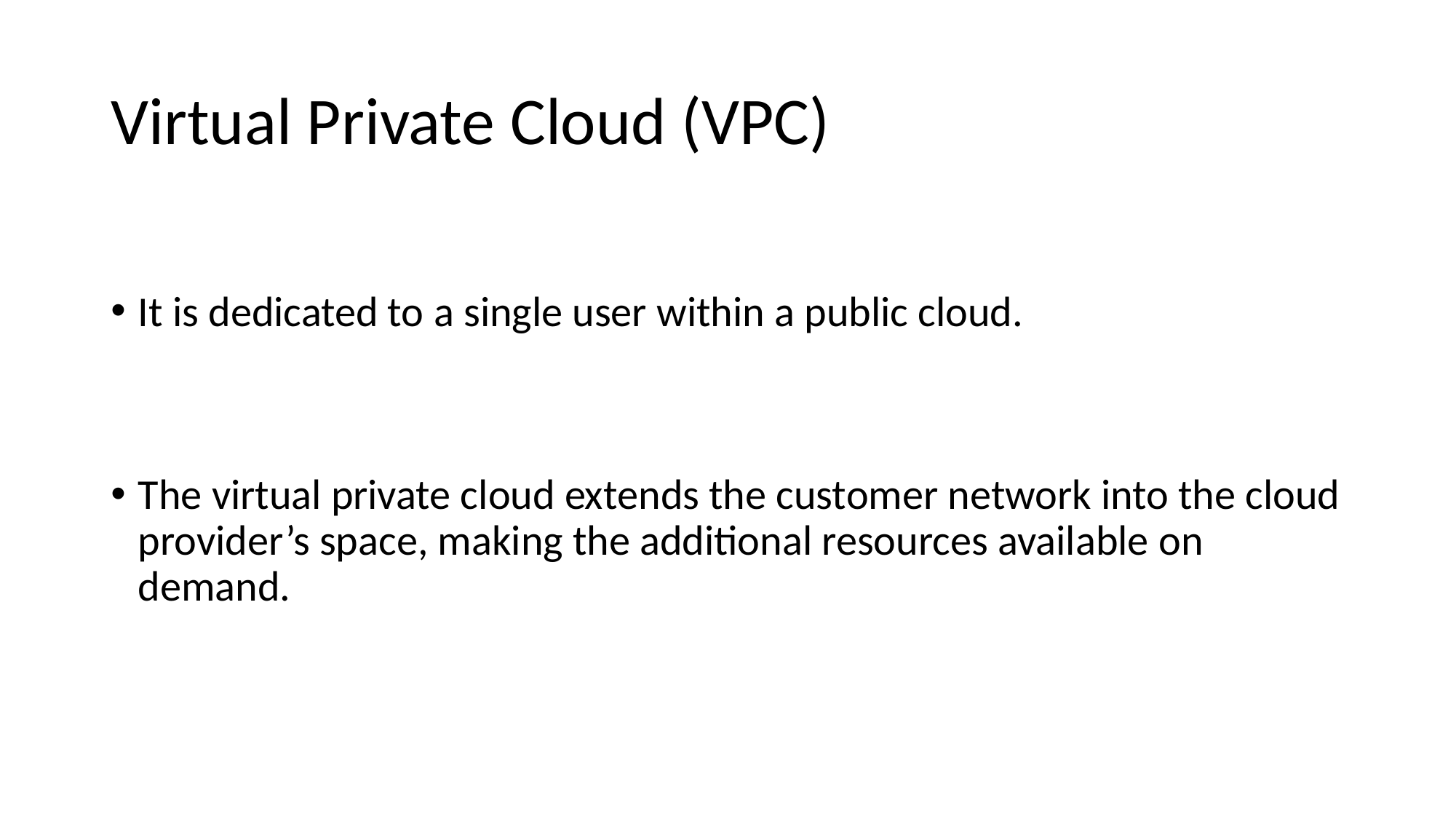

# Virtual Private Cloud (VPC)

It is dedicated to a single user within a public cloud.

The virtual private cloud extends the customer network into the cloud provider’s space, making the additional resources available on demand.